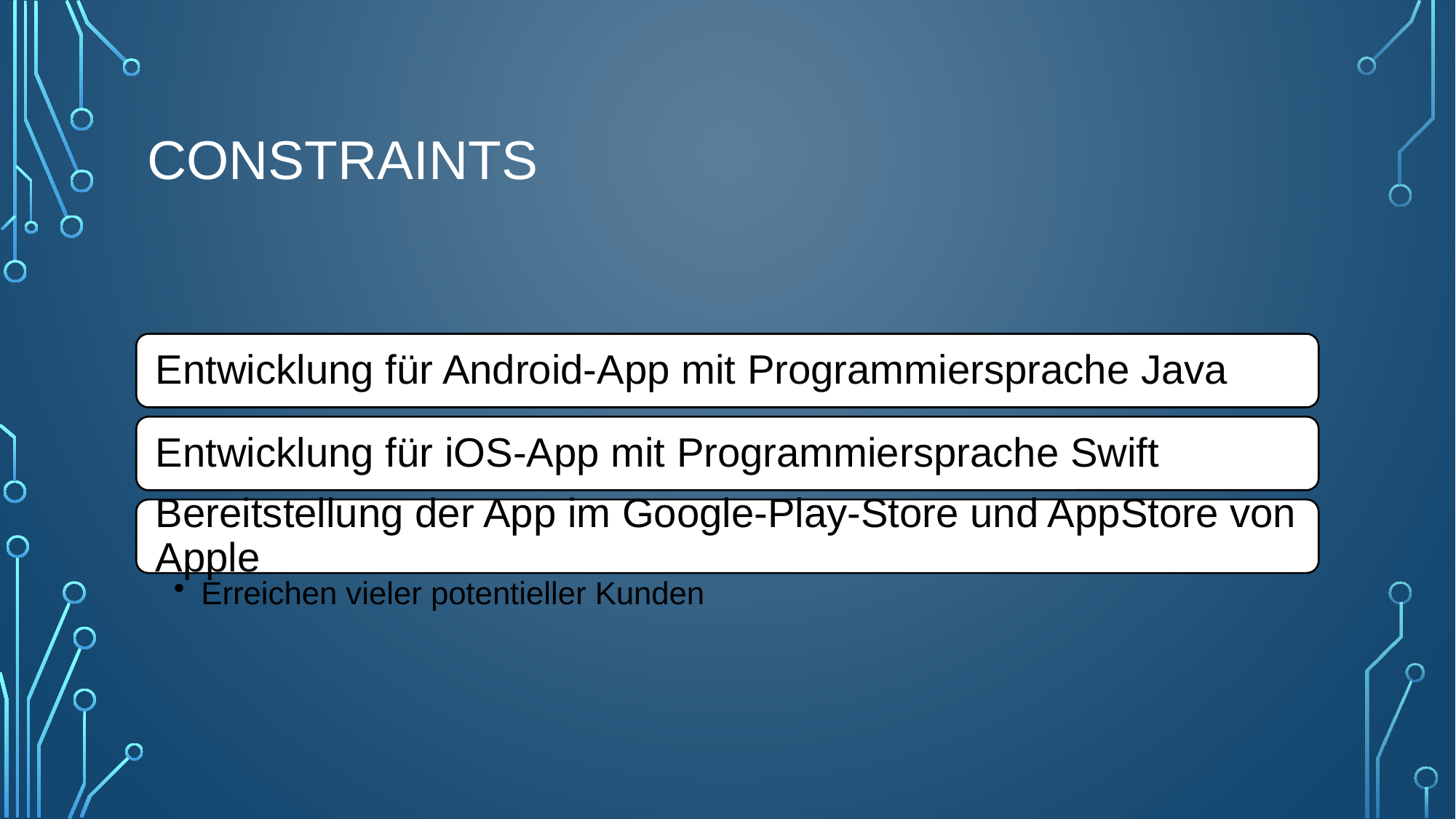

# Constraints
Entwicklung für Android-App mit Programmiersprache Java
Entwicklung für iOS-App mit Programmiersprache Swift
Bereitstellung der App im Google-Play-Store und AppStore von Apple
Erreichen vieler potentieller Kunden